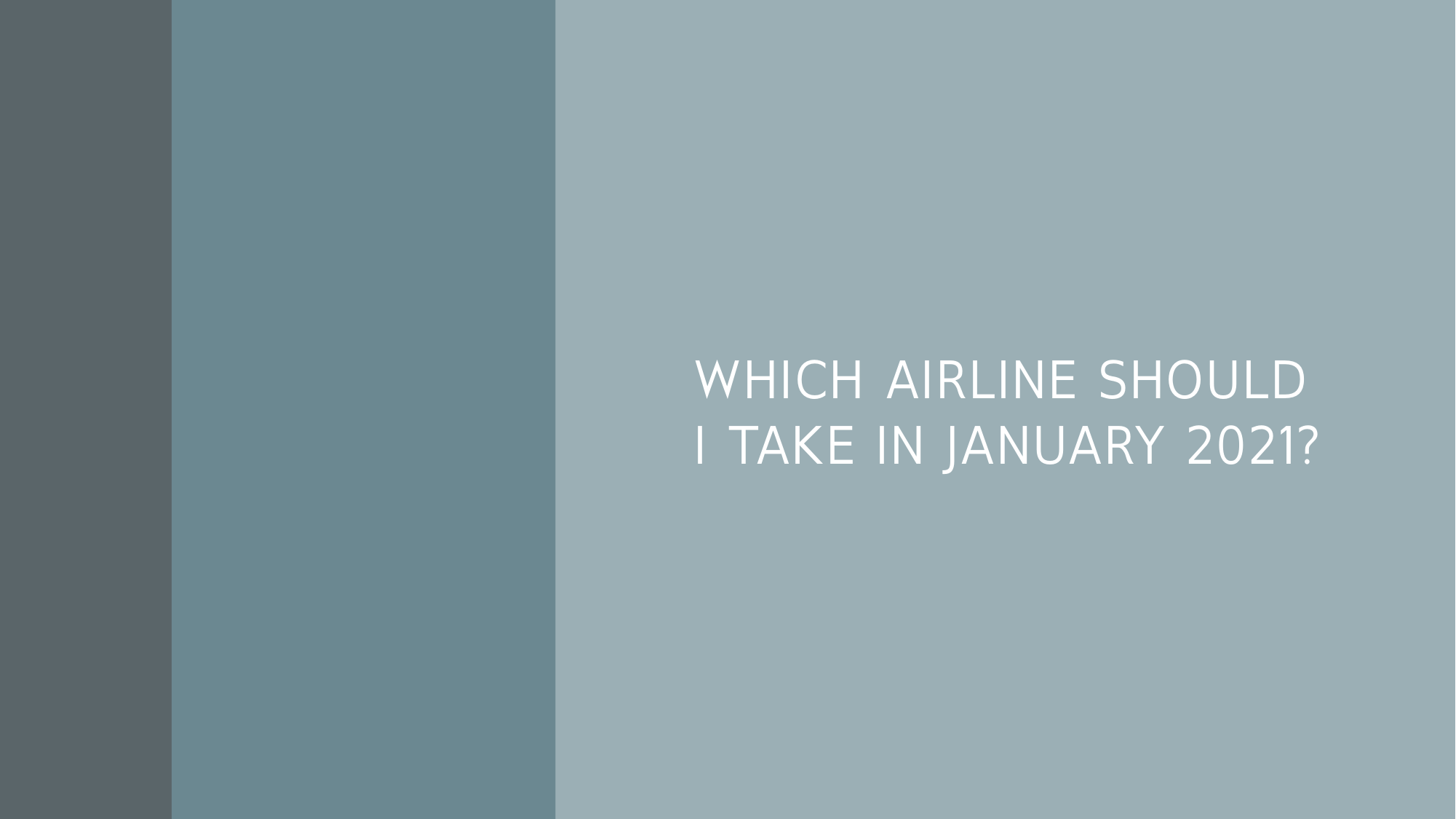

# Which airline should I take in January 2021?